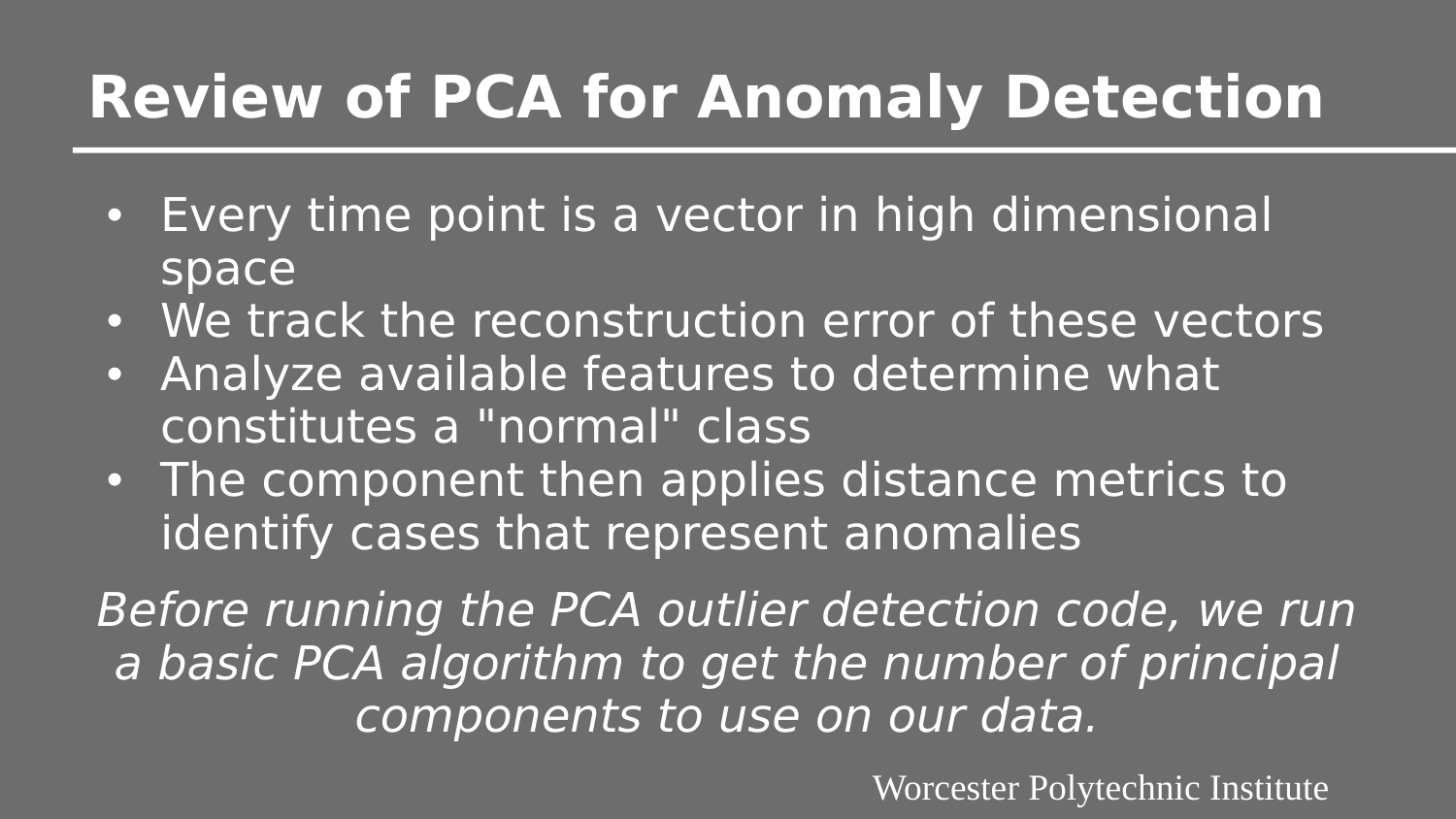

# Review of PCA for Anomaly Detection
Every time point is a vector in high dimensional space
We track the reconstruction error of these vectors
Analyze available features to determine what constitutes a "normal" class
The component then applies distance metrics to identify cases that represent anomalies
Before running the PCA outlier detection code, we run a basic PCA algorithm to get the number of principal components to use on our data.